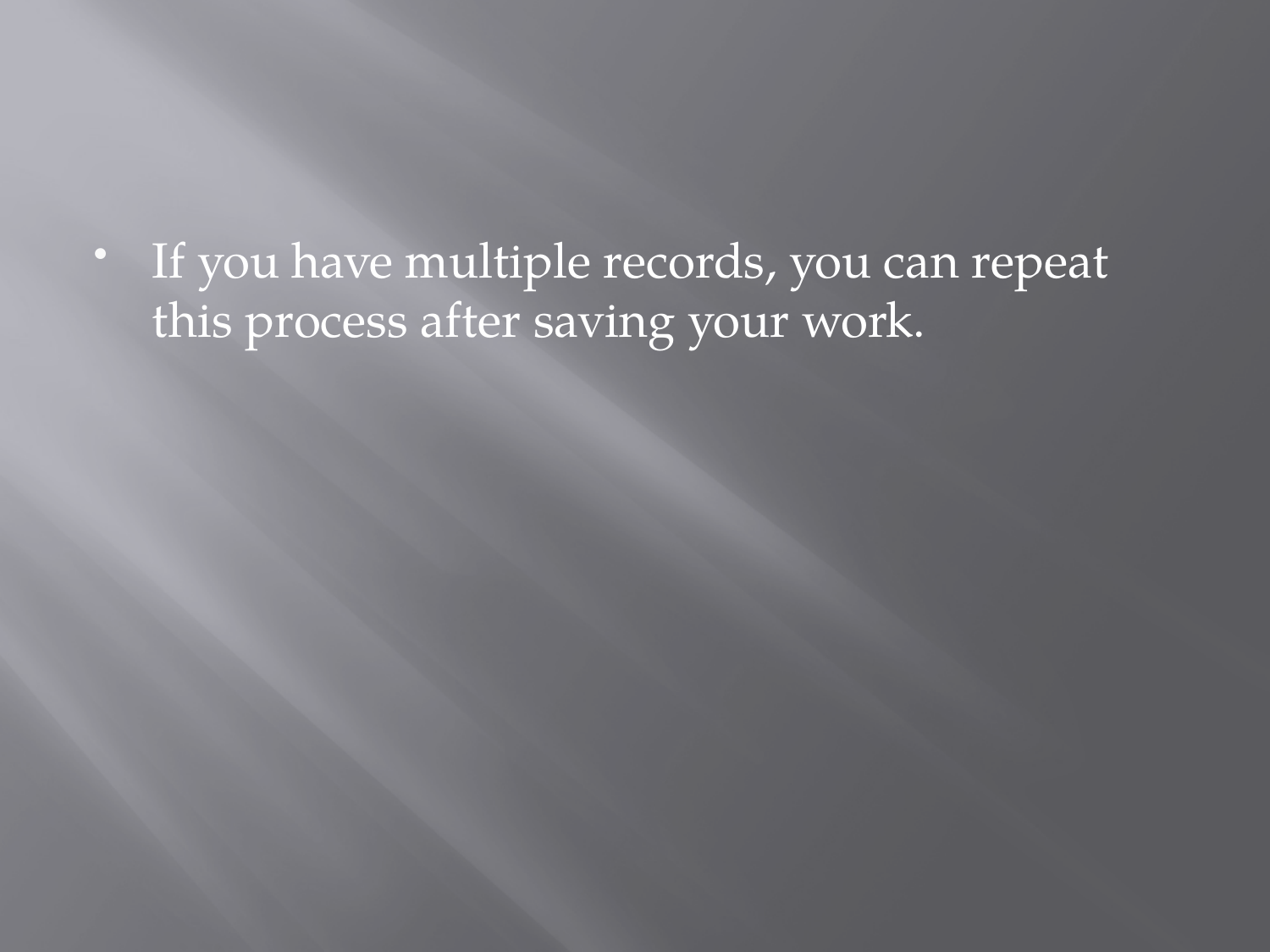

#
If you have multiple records, you can repeat this process after saving your work.